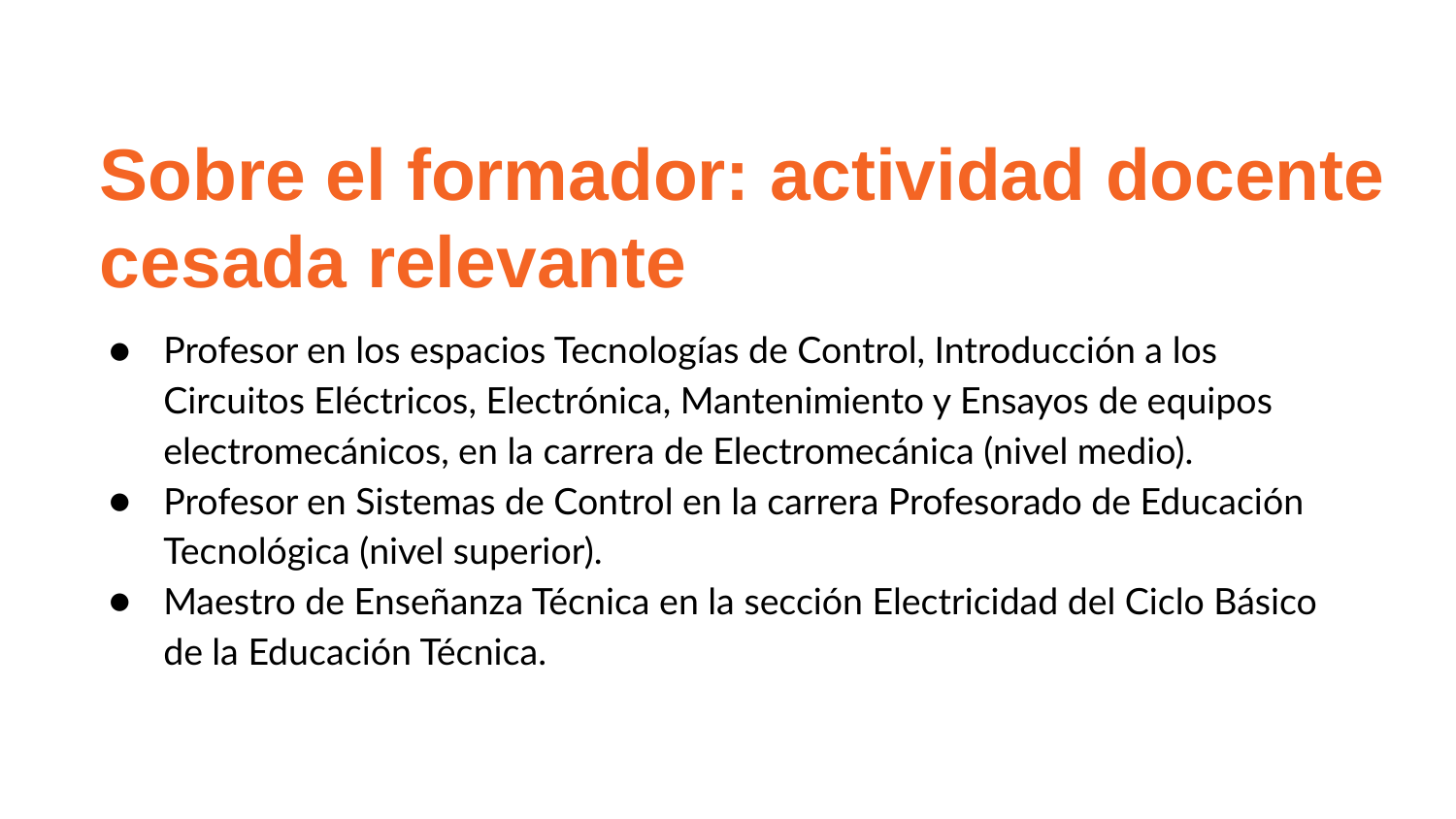

Sobre el formador: actividad docente cesada relevante
Profesor en los espacios Tecnologías de Control, Introducción a los Circuitos Eléctricos, Electrónica, Mantenimiento y Ensayos de equipos electromecánicos, en la carrera de Electromecánica (nivel medio).
Profesor en Sistemas de Control en la carrera Profesorado de Educación Tecnológica (nivel superior).
Maestro de Enseñanza Técnica en la sección Electricidad del Ciclo Básico de la Educación Técnica.